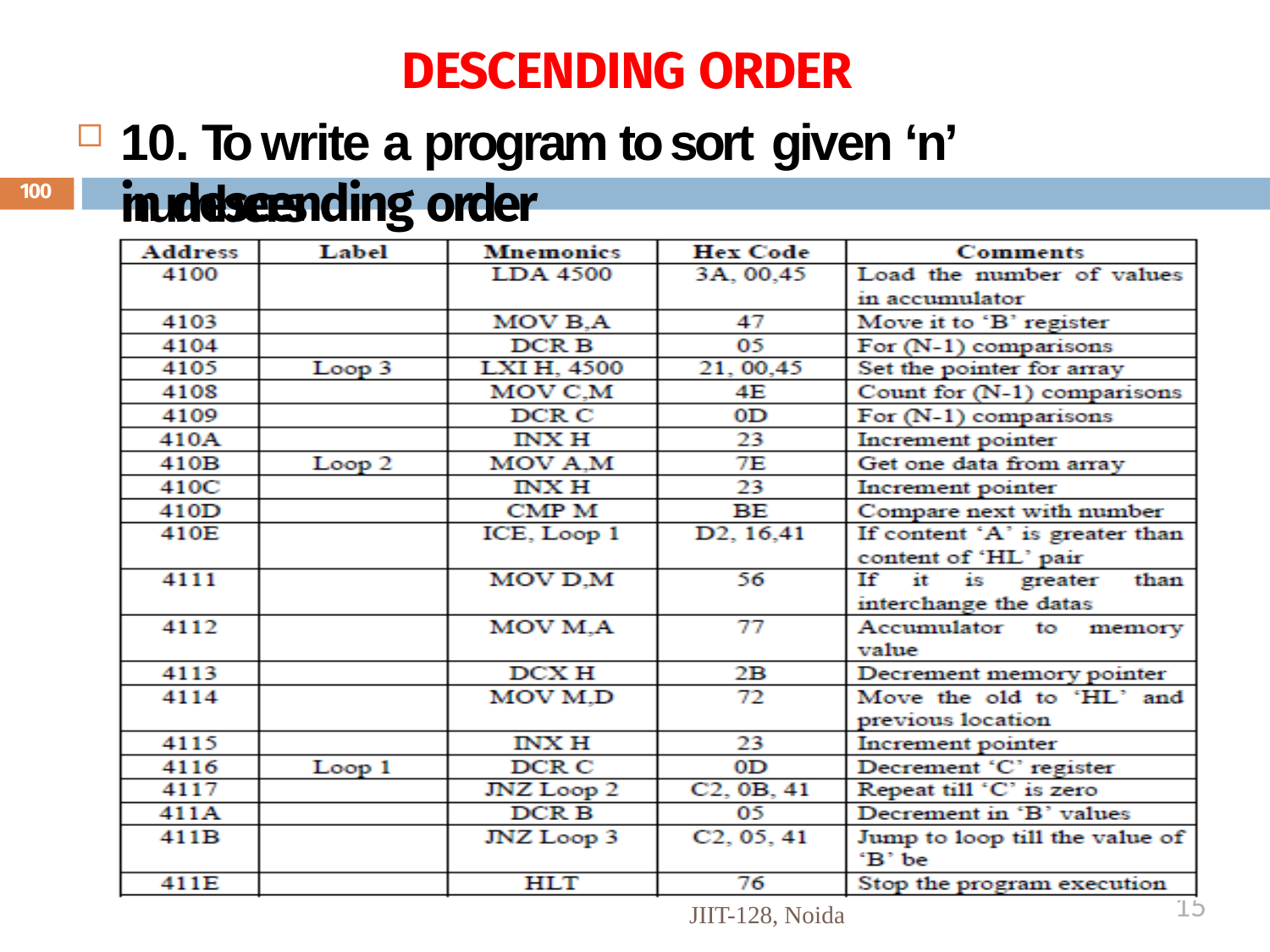

# DESCENDING ORDER
10. To write a program to sort given ‘n’ numbers
in descending order
100

15
JIIT-128, Noida